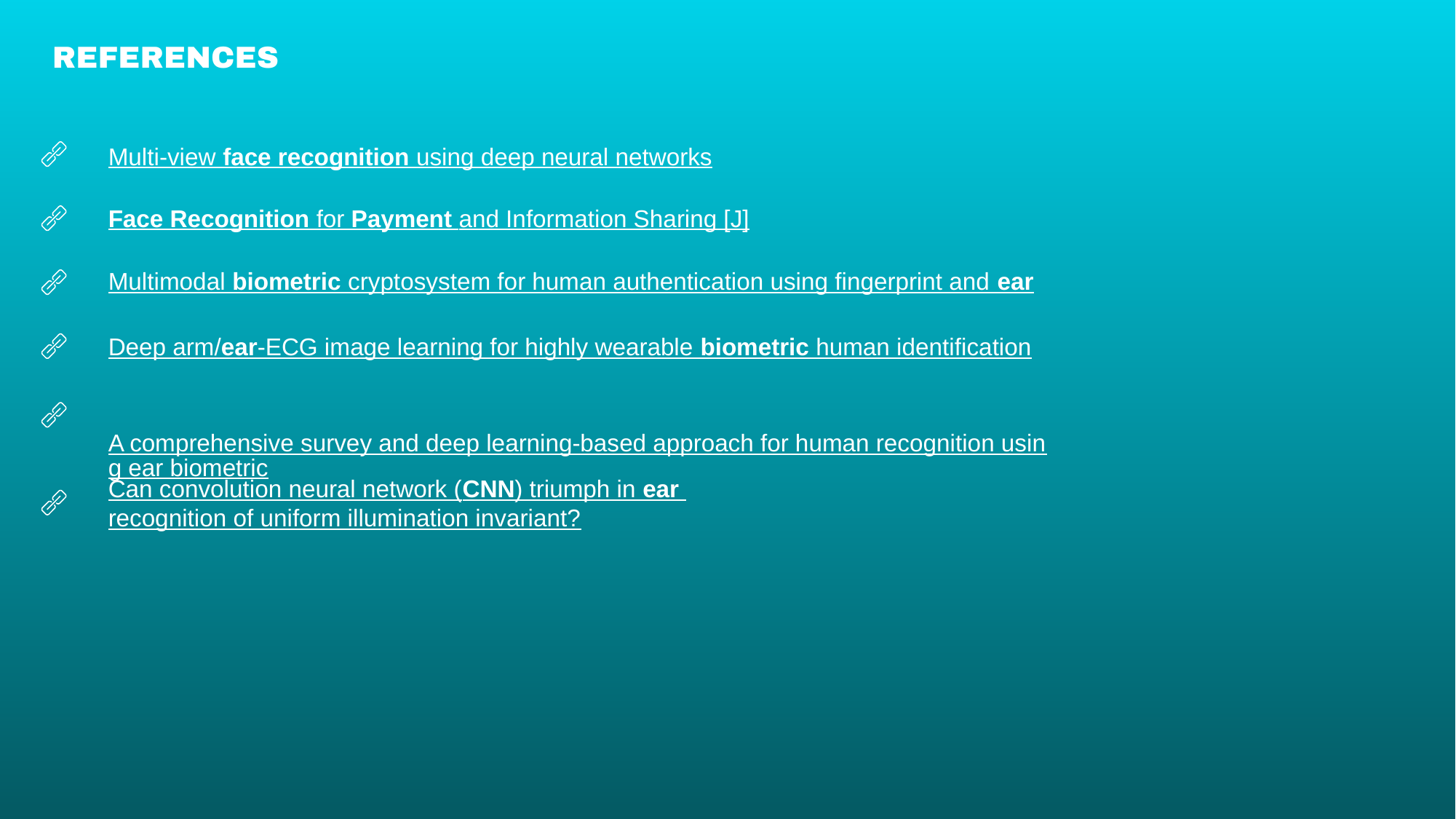

REFERENCES
Multi-view face recognition using deep neural networks

Face Recognition for Payment and Information Sharing [J]

Multimodal biometric cryptosystem for human authentication using fingerprint and ear

Deep arm/ear-ECG image learning for highly wearable biometric human identification

 A comprehensive survey and deep learning-based approach for human recognition using ear biometric

Can convolution neural network (CNN) triumph in ear recognition of uniform illumination invariant?